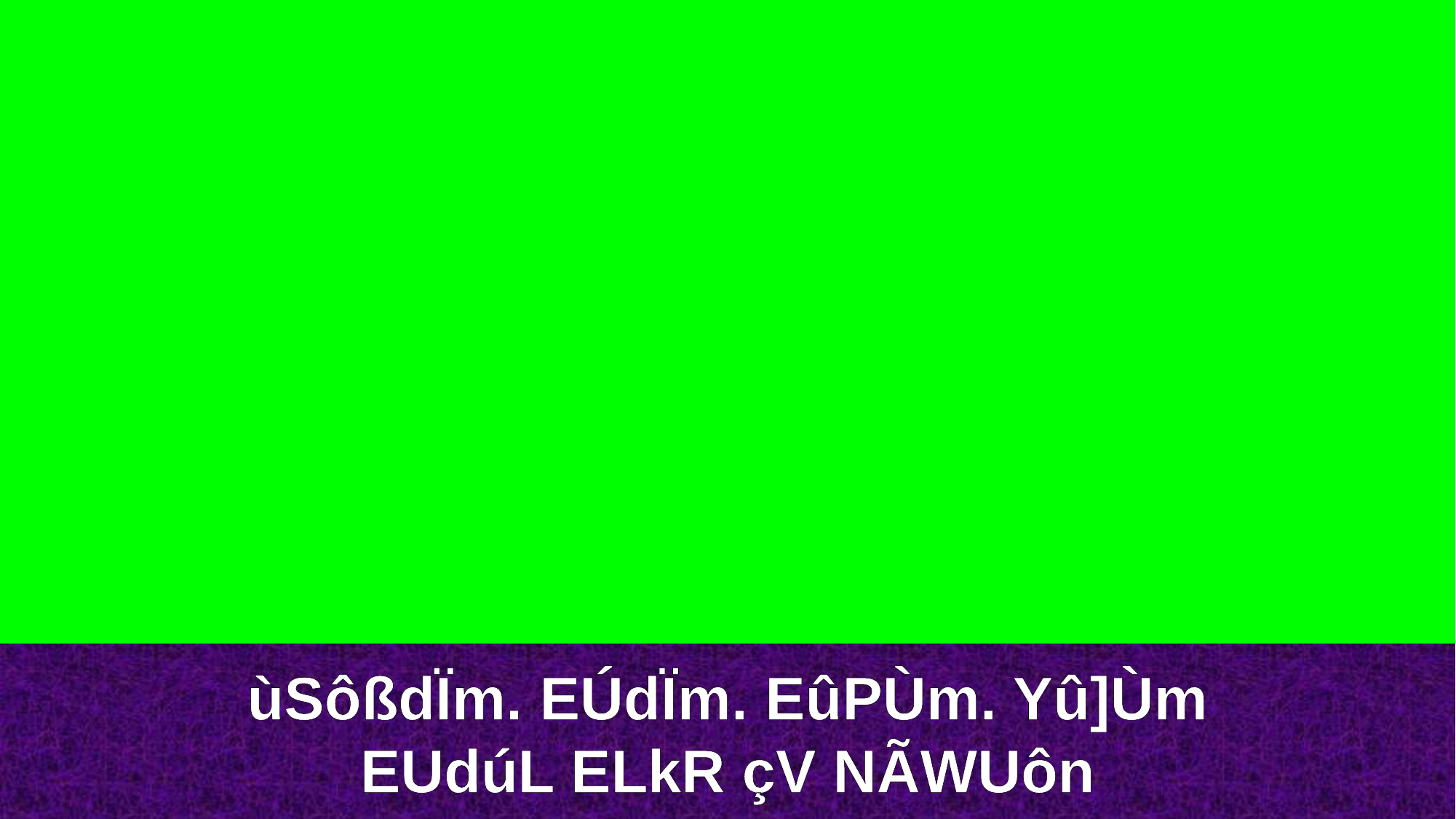

ùSôßdÏm. EÚdÏm. EûPÙm. Yû]Ùm
EUdúL ELkR çV NÃWUôn